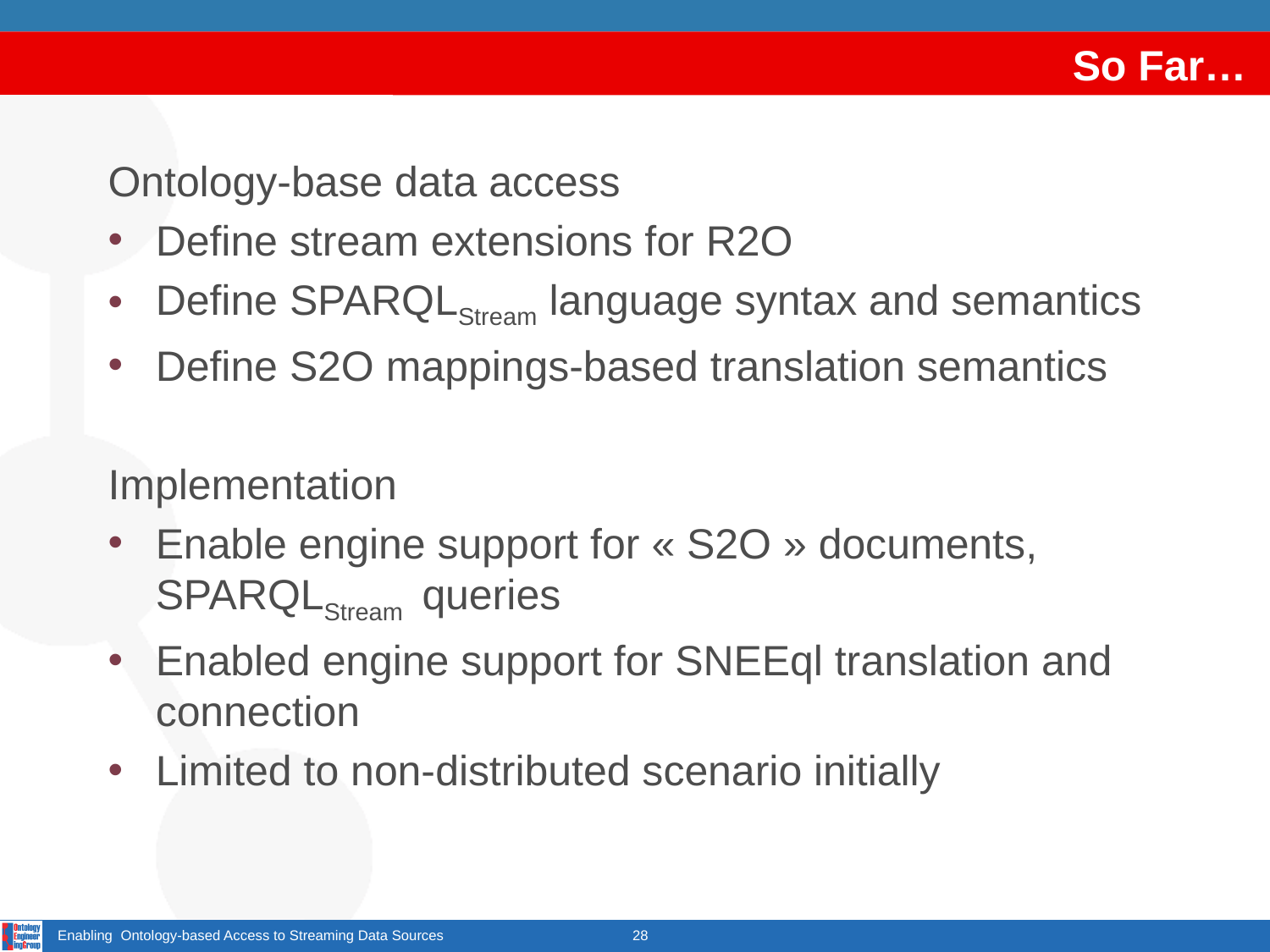

# So Far…
Ontology-base data access
Define stream extensions for R2O
Define SPARQLStream language syntax and semantics
Define S2O mappings-based translation semantics

Implementation
Enable engine support for « S2O » documents, SPARQLStream  queries
Enabled engine support for SNEEql translation and connection
Limited to non-distributed scenario initially

Enabling  Ontology-based Access to Streaming Data Sources
28